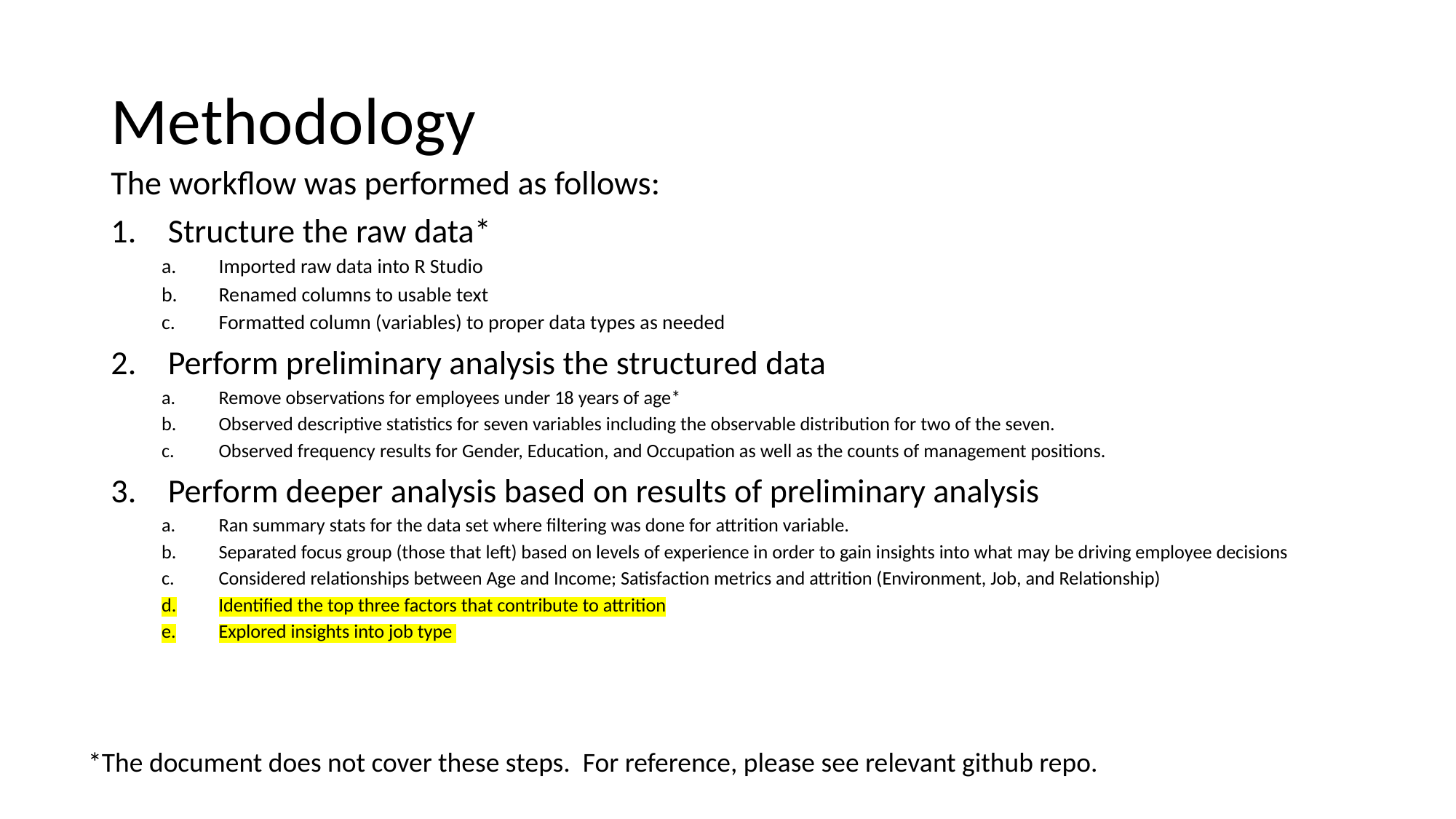

# Methodology
The workflow was performed as follows:
Structure the raw data*
Imported raw data into R Studio
Renamed columns to usable text
Formatted column (variables) to proper data types as needed
Perform preliminary analysis the structured data
Remove observations for employees under 18 years of age*
Observed descriptive statistics for seven variables including the observable distribution for two of the seven.
Observed frequency results for Gender, Education, and Occupation as well as the counts of management positions.
Perform deeper analysis based on results of preliminary analysis
Ran summary stats for the data set where filtering was done for attrition variable.
Separated focus group (those that left) based on levels of experience in order to gain insights into what may be driving employee decisions
Considered relationships between Age and Income; Satisfaction metrics and attrition (Environment, Job, and Relationship)
Identified the top three factors that contribute to attrition
Explored insights into job type

*The document does not cover these steps.  For reference, please see relevant github repo.